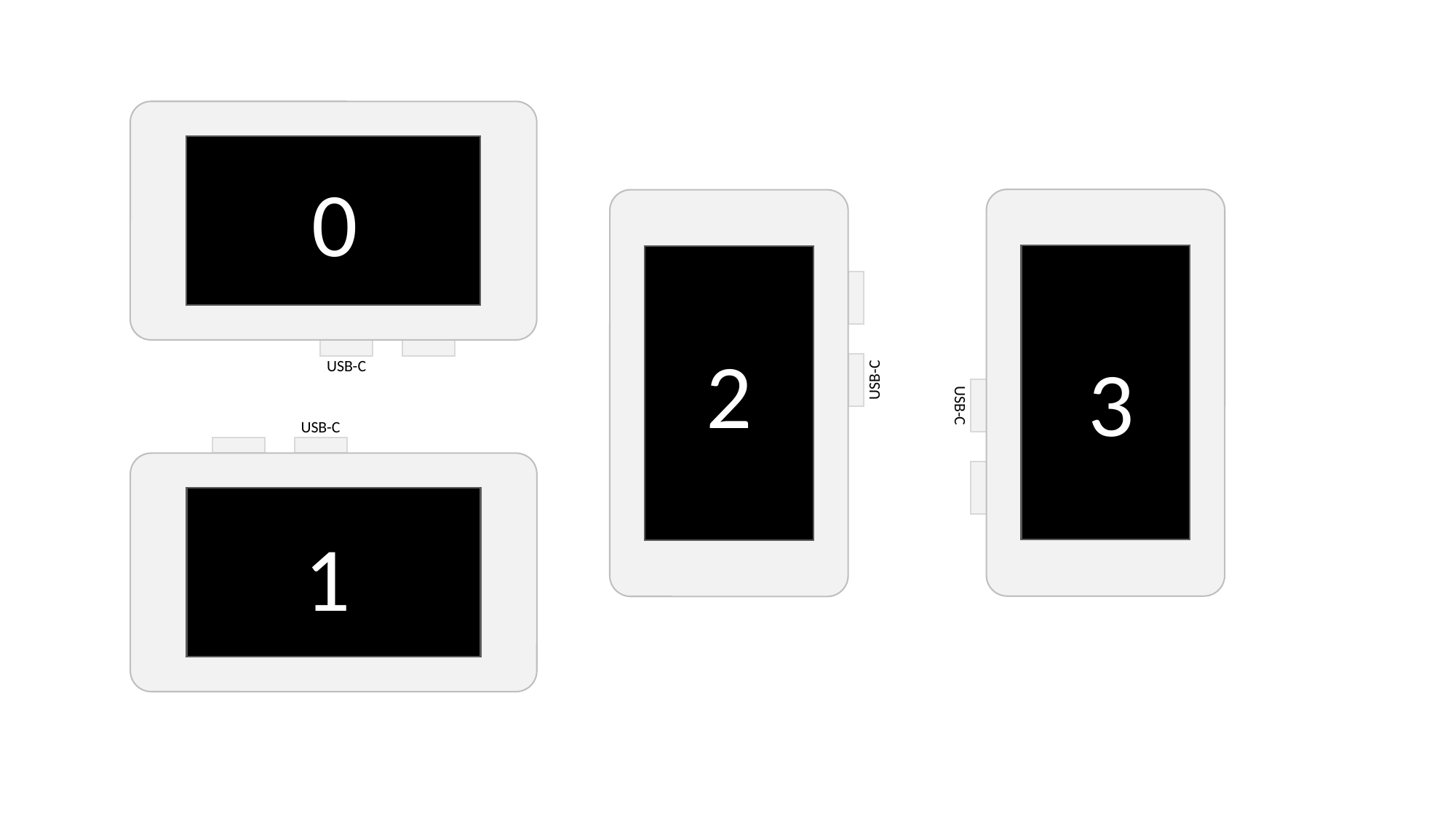

USB-C
0

USB-C

USB-C
2
3

USB-C
1